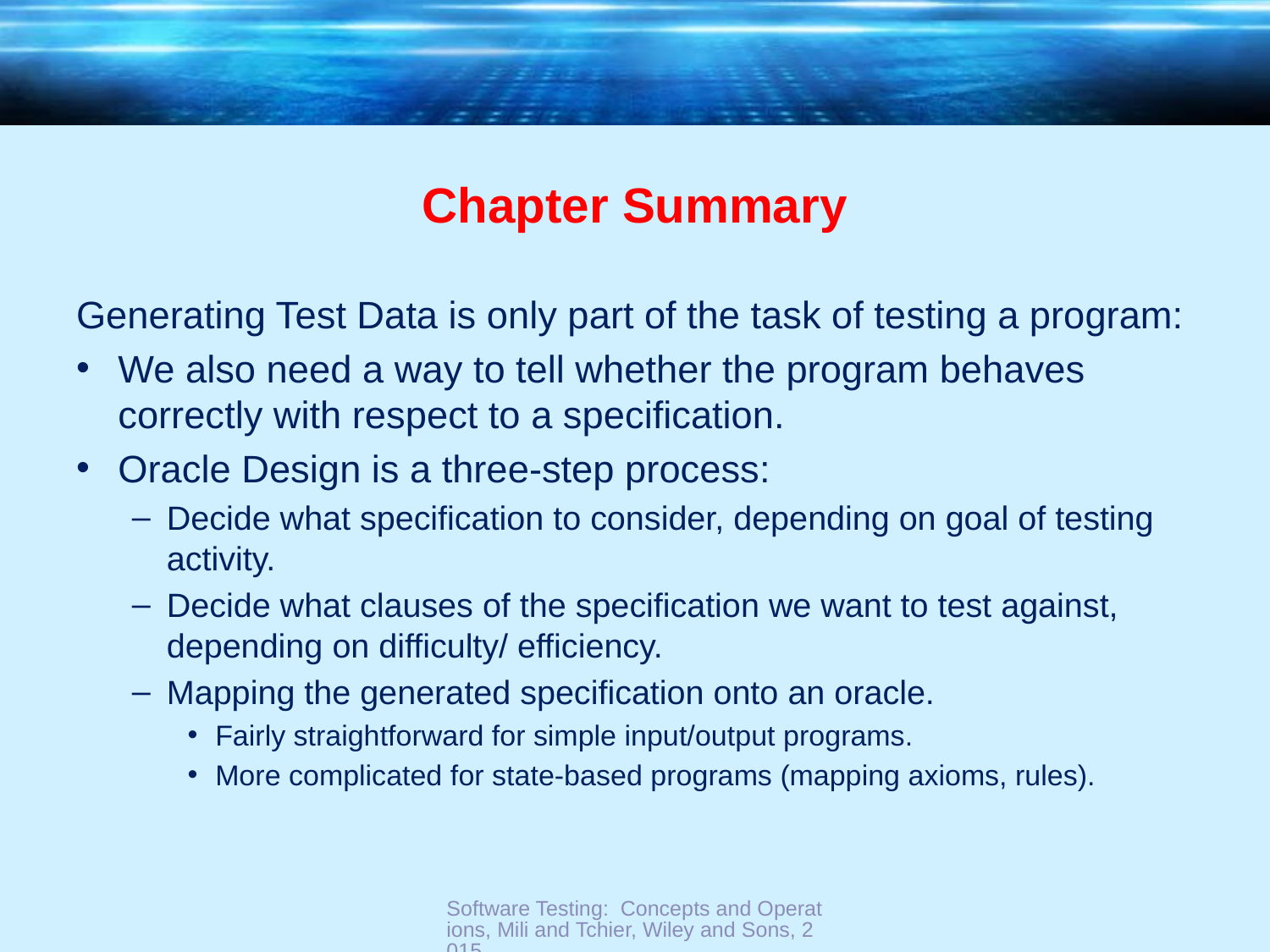

# Chapter Summary
Generating Test Data is only part of the task of testing a program:
We also need a way to tell whether the program behaves correctly with respect to a specification.
Oracle Design is a three-step process:
Decide what specification to consider, depending on goal of testing activity.
Decide what clauses of the specification we want to test against, depending on difficulty/ efficiency.
Mapping the generated specification onto an oracle.
Fairly straightforward for simple input/output programs.
More complicated for state-based programs (mapping axioms, rules).
Software Testing:  Concepts and Operations, Mili and Tchier, Wiley and Sons, 2015